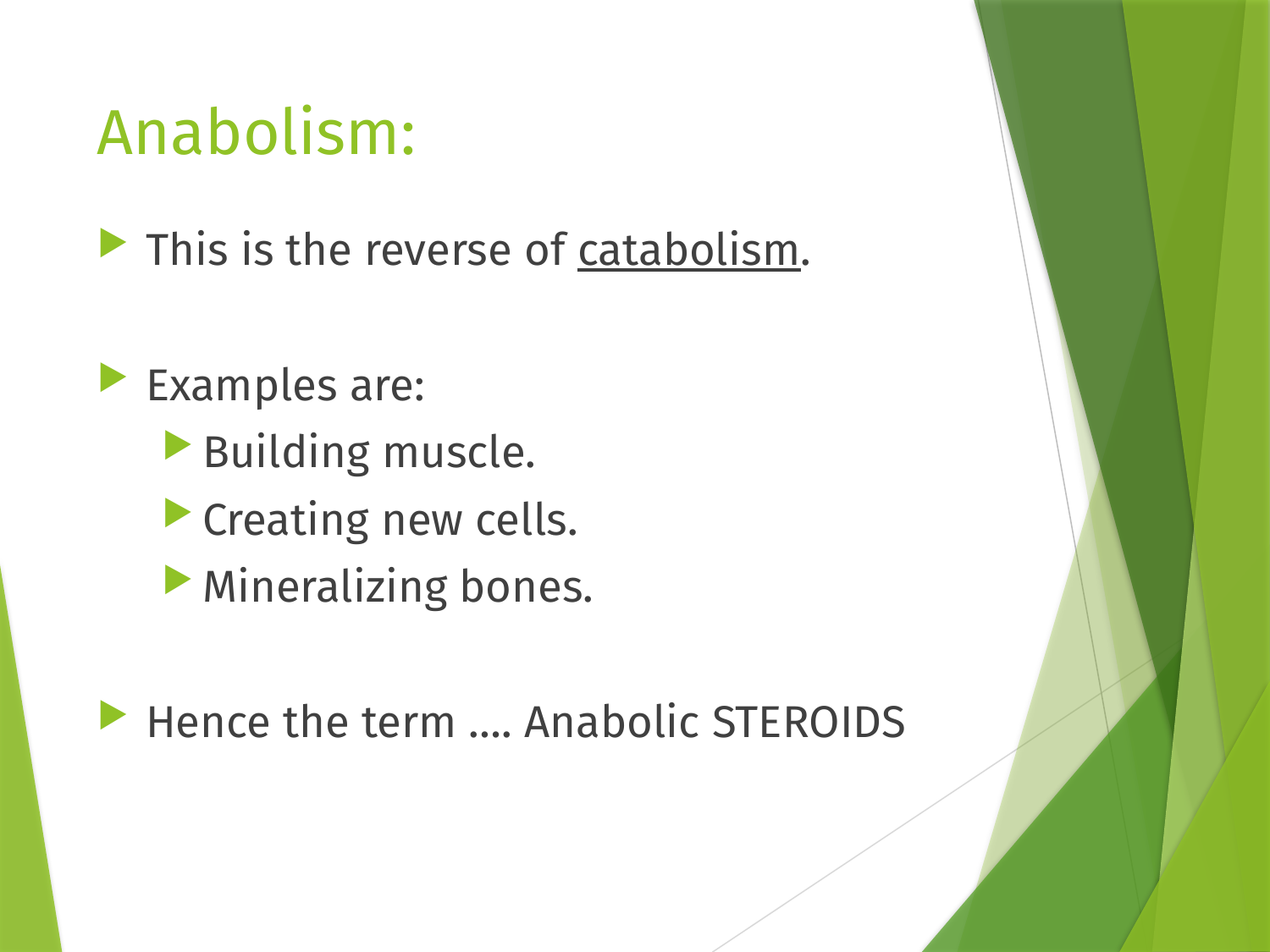

# Anabolism:
This is the reverse of catabolism.

Examples are:
Building muscle.
Creating new cells.
Mineralizing bones.

Hence the term …. Anabolic STEROIDS